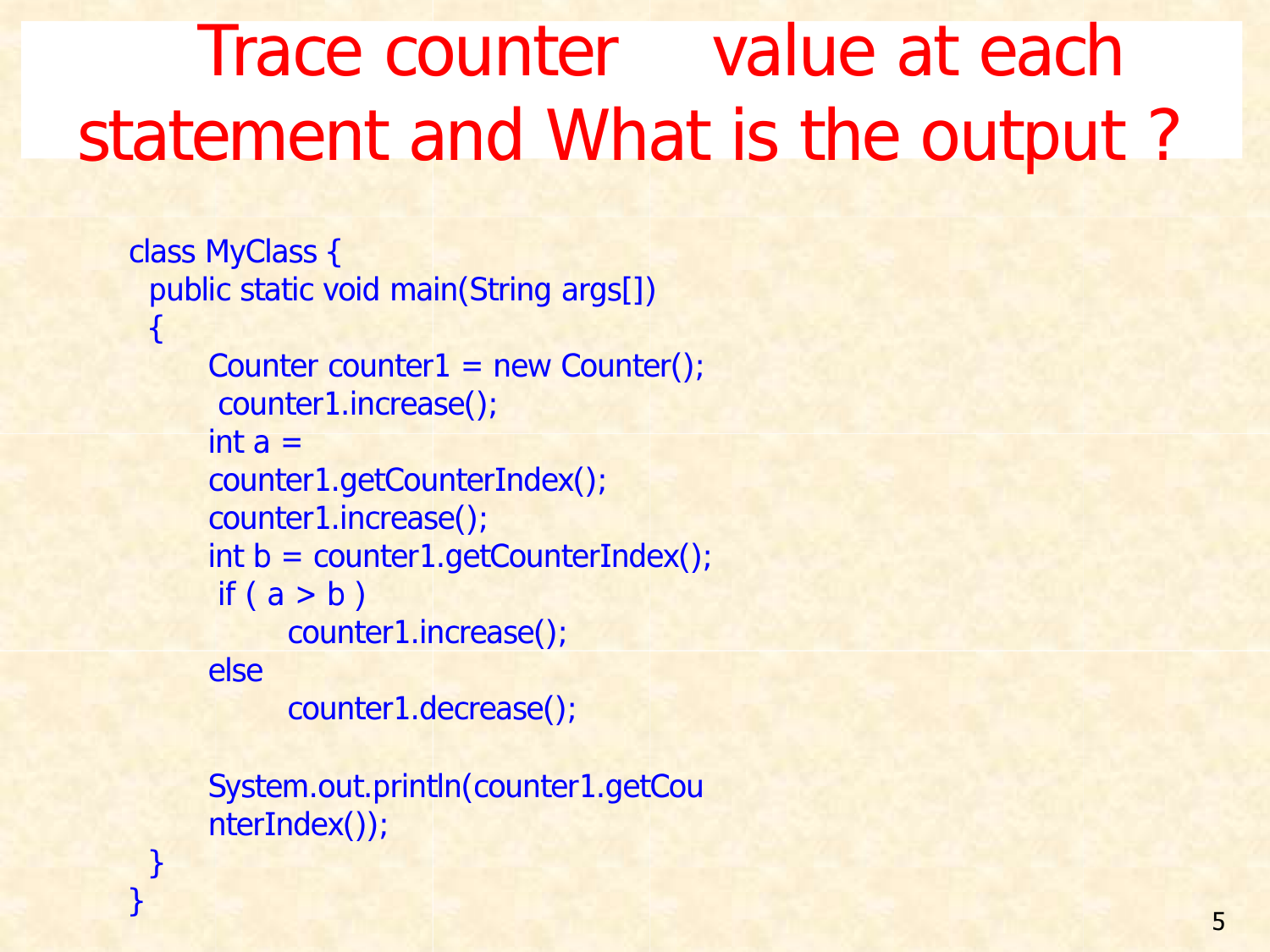

# Trace counter	value at each  statement and What is the output ?

class MyClass {
public static void main(String args[])
{
Counter counter1 = new Counter();  counter1.increase();
int a = counter1.getCounterIndex();
counter1.increase();
int b = counter1.getCounterIndex();  if ( a > b )
counter1.increase();
else
counter1.decrease();

System.out.println(counter1.getCounterIndex());
}
}
5